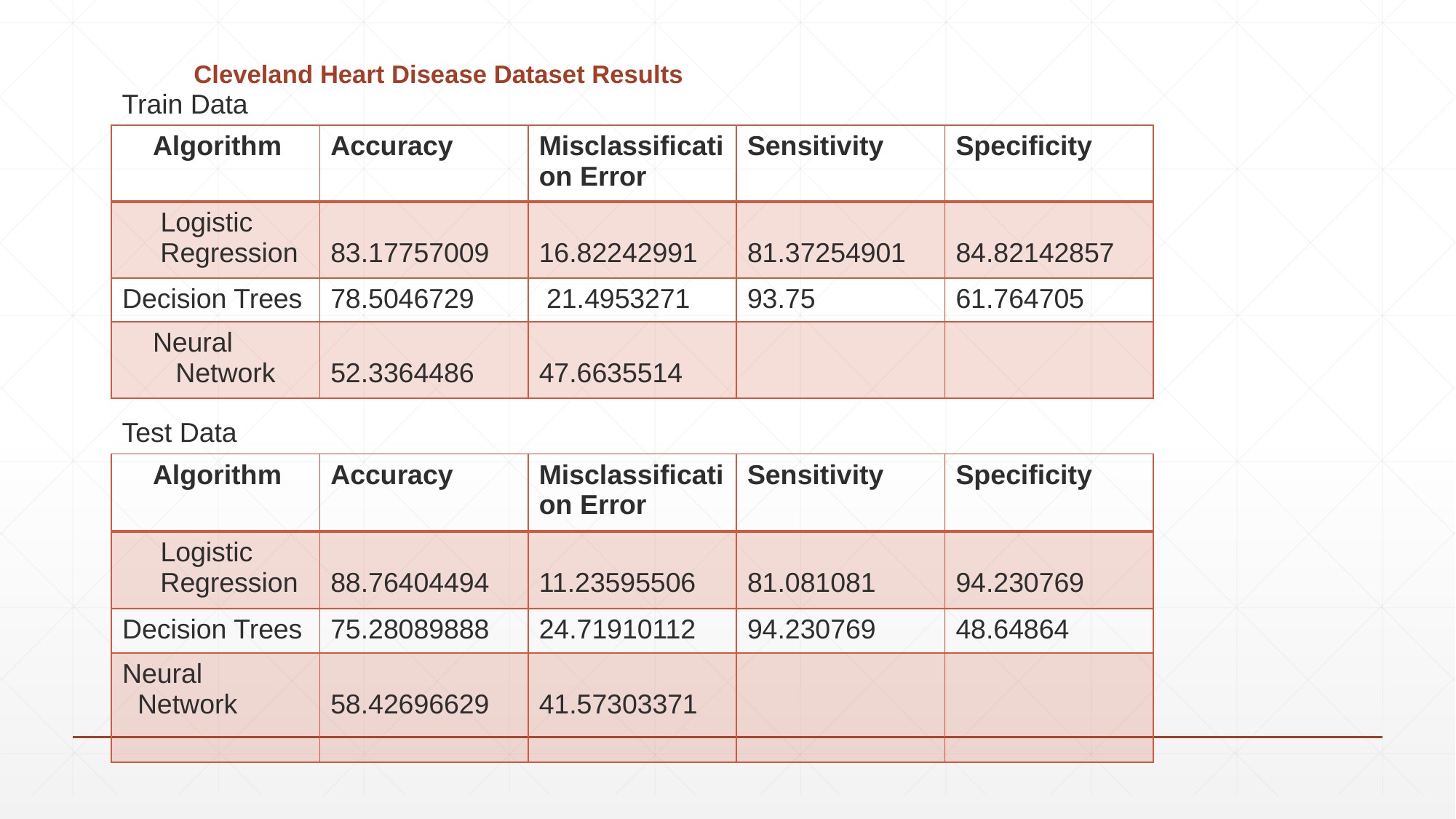

# Cleveland Heart Disease Dataset Results
Train Data
| Algorithm | Accuracy | Misclassification Error | Sensitivity | Specificity |
| --- | --- | --- | --- | --- |
| Logistic Regression | 83.17757009 | 16.82242991 | 81.37254901 | 84.82142857 |
| Decision Trees | 78.5046729 | 21.4953271 | 93.75 | 61.764705 |
| Neural Network | 52.3364486 | 47.6635514 |  |  |
Test Data
| Algorithm | Accuracy | Misclassification Error | Sensitivity | Specificity |
| --- | --- | --- | --- | --- |
| Logistic Regression | 88.76404494 | 11.23595506 | 81.081081 | 94.230769 |
| Decision Trees | 75.28089888 | 24.71910112 | 94.230769 | 48.64864 |
| Neural Network | 58.42696629 | 41.57303371 |  |  |